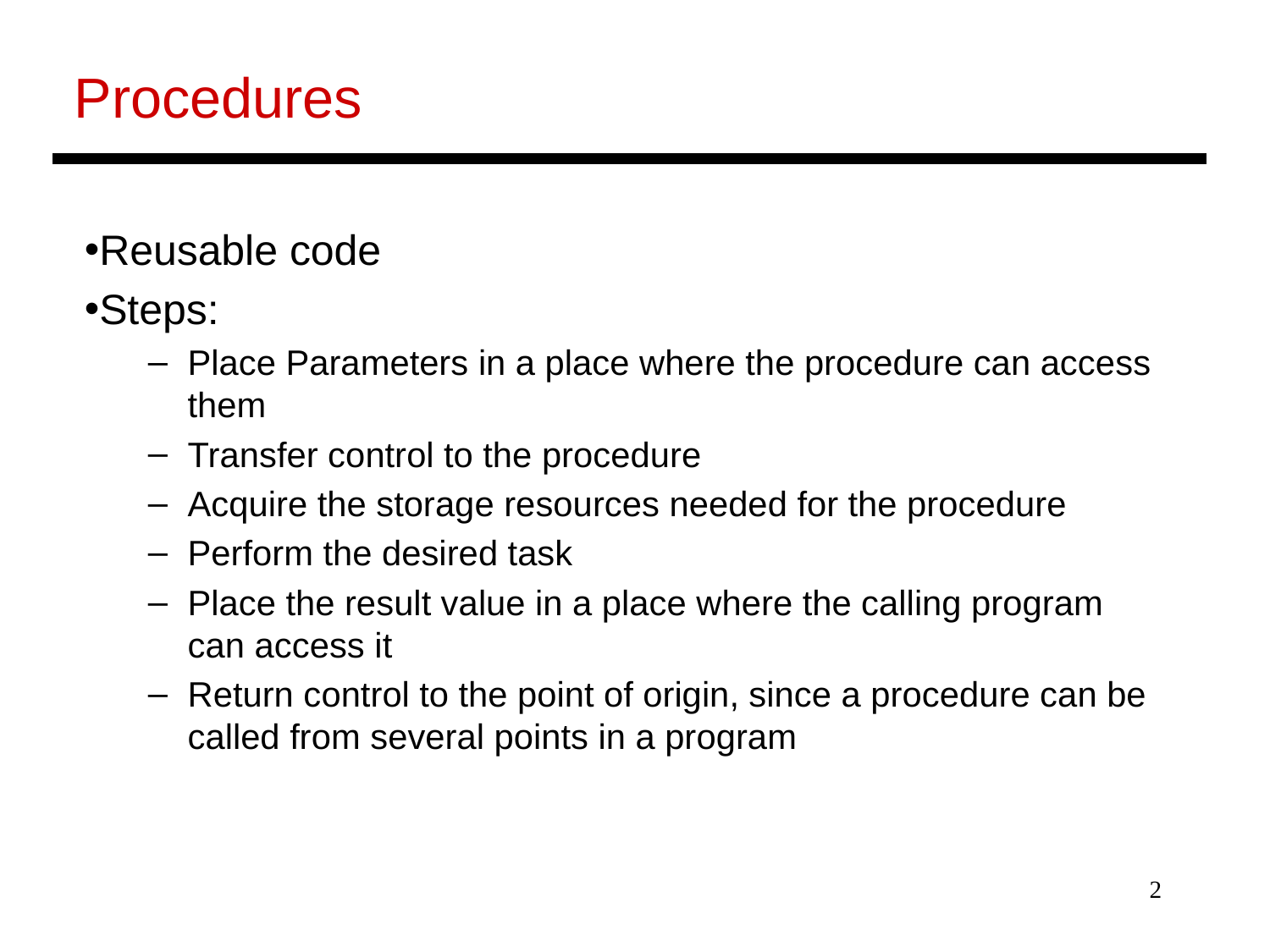

Procedures
Reusable code
Steps:
Place Parameters in a place where the procedure can access them
Transfer control to the procedure
Acquire the storage resources needed for the procedure
Perform the desired task
Place the result value in a place where the calling program can access it
Return control to the point of origin, since a procedure can be called from several points in a program
2